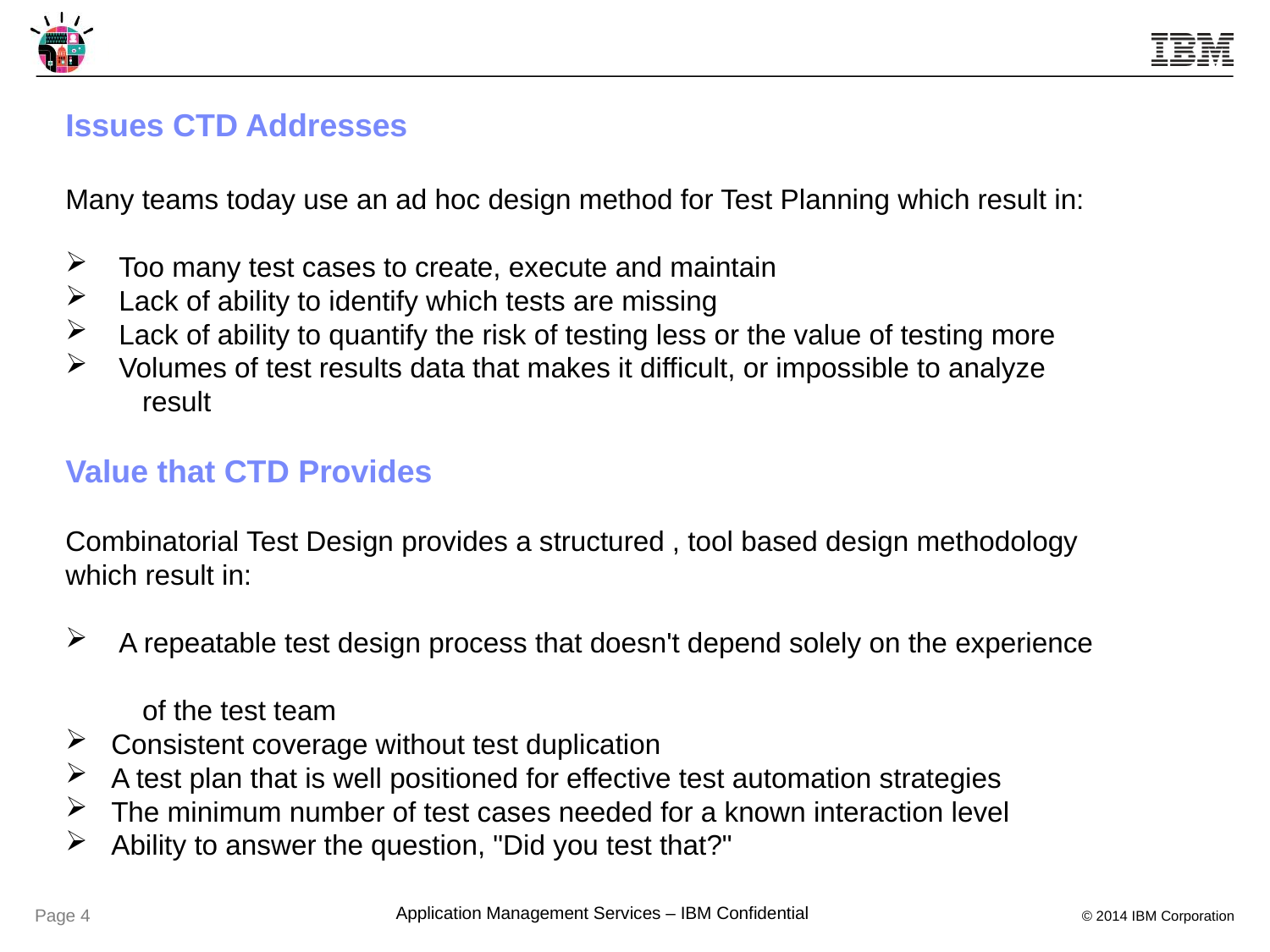

Issues CTD Addresses

Many teams today use an ad hoc design method for Test Planning which result in:

   Too many test cases to create, execute and maintain
   Lack of ability to identify which tests are missing
   Lack of ability to quantify the risk of testing less or the value of testing more
   Volumes of test results data that makes it difficult, or impossible to analyze
      result

Value that CTD Provides

Combinatorial Test Design provides a structured , tool based design methodology which result in:

   A repeatable test design process that doesn't depend solely on the experience
      of the test team
  Consistent coverage without test duplication
  A test plan that is well positioned for effective test automation strategies
  The minimum number of test cases needed for a known interaction level
  Ability to answer the question, "Did you test that?"